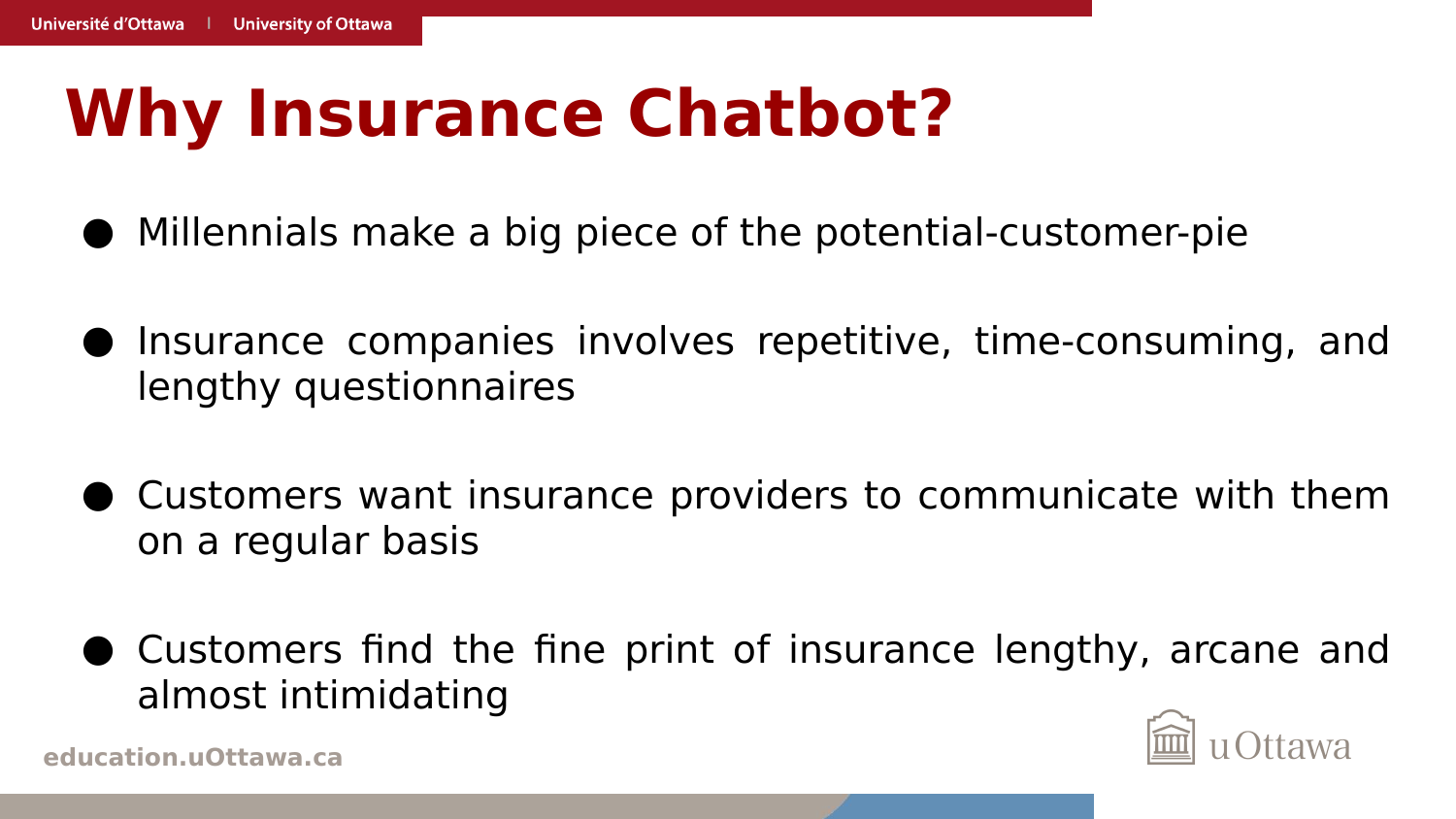

# Why Insurance Chatbot?
Millennials make a big piece of the potential-customer-pie

Insurance companies involves repetitive, time-consuming, and lengthy questionnaires

Customers want insurance providers to communicate with them on a regular basis

Customers find the fine print of insurance lengthy, arcane and almost intimidating